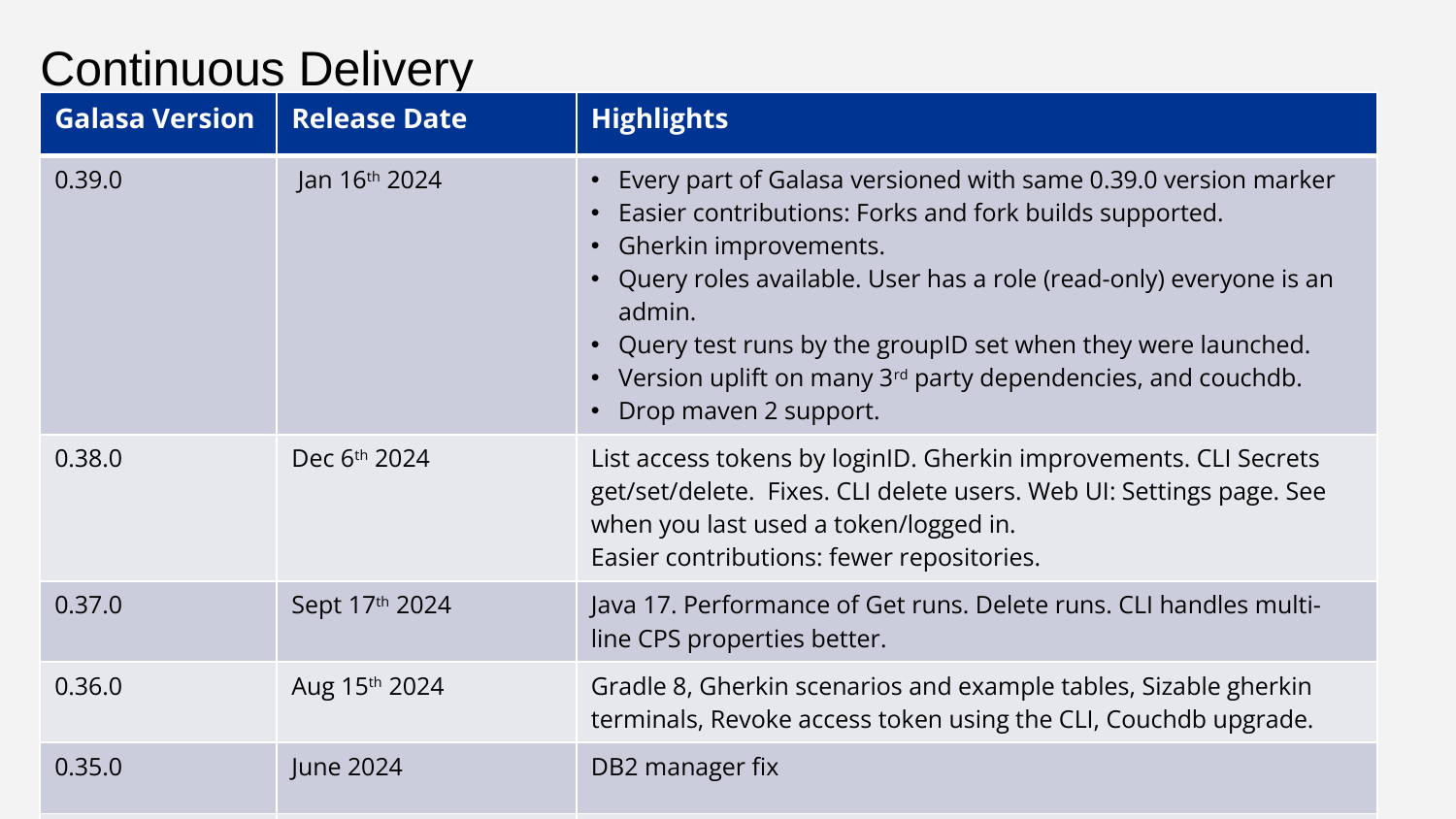

# Continuous Delivery
| Galasa Version | Release Date | Highlights |
| --- | --- | --- |
| 0.39.0 | Jan 16th 2024 | Every part of Galasa versioned with same 0.39.0 version marker Easier contributions: Forks and fork builds supported. Gherkin improvements. Query roles available. User has a role (read-only) everyone is an admin. Query test runs by the groupID set when they were launched. Version uplift on many 3rd party dependencies, and couchdb. Drop maven 2 support. |
| 0.38.0 | Dec 6th 2024 | List access tokens by loginID. Gherkin improvements. CLI Secrets get/set/delete. Fixes. CLI delete users. Web UI: Settings page. See when you last used a token/logged in. Easier contributions: fewer repositories. |
| 0.37.0 | Sept 17th 2024 | Java 17. Performance of Get runs. Delete runs. CLI handles multi-line CPS properties better. |
| 0.36.0 | Aug 15th 2024 | Gradle 8, Gherkin scenarios and example tables, Sizable gherkin terminals, Revoke access token using the CLI, Couchdb upgrade. |
| 0.35.0 | June 2024 | DB2 manager fix |
| 0.34.0/0.34.1 | June 10th/12th 2024 | Remote CPS for local test runs |
| 0.33.0 | May 2024 | Authentication mandatory. CouchDB upgrade. Updated gradle&maven plugins. |
| 0.32.0 | March 2024 | Reset/Cancel runs which hang. Run local Gherkin tests. Eclipse plugins withdrawn |
| 0.31.0 | Jan 2024 | Authentication (optional) CLI set/create/update properties in yaml format |
| 0.30.0 | 2023-Oct 19 | CLI can set/get property values in Ecosystem CLI requestor is always the user id of caller |
| 0.29.0 | 2023-July 5 | Security fixes |
| 0.28.0 | 2023-June 15 | CLI get list of historical runs CLI get details of a historical run CLI download artifacts from a historical run CLI debug testcases in Eclipse/VSCode/IntelliJ |
| 0.27.0 | 2023-May | CLI Get status of a historical run CLI uses $GALASA\_HOME environment variable |
| 0.26.0 | 2023-March 26 | CLI launches local test run |
| 0.25.0 | 2023-Jan 23 | Stable builds |
Note: Pre-release builds of Galasa code and Documentation are visible externally on main branch every build